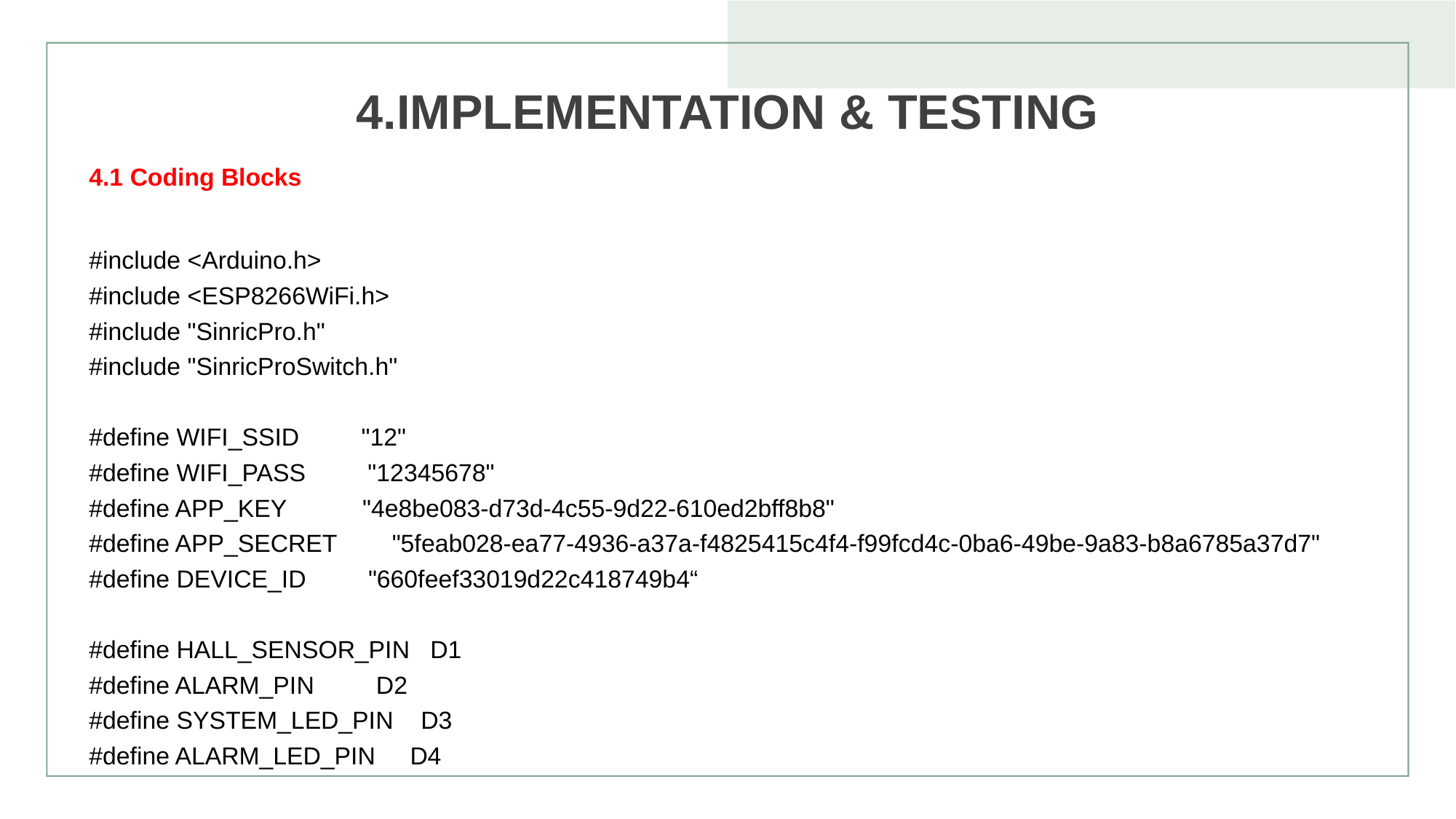

# 4.IMPLEMENTATION & TESTING
4.1 Coding Blocks

#include <Arduino.h>
#include <ESP8266WiFi.h>
#include "SinricPro.h"
#include "SinricProSwitch.h"

#define WIFI_SSID         "12"
#define WIFI_PASS         "12345678"
#define APP_KEY           "4e8be083-d73d-4c55-9d22-610ed2bff8b8"
#define APP_SECRET        "5feab028-ea77-4936-a37a-f4825415c4f4-f99fcd4c-0ba6-49be-9a83-b8a6785a37d7"
#define DEVICE_ID         "660feef33019d22c418749b4“

#define HALL_SENSOR_PIN   D1
#define ALARM_PIN         D2
#define SYSTEM_LED_PIN    D3
#define ALARM_LED_PIN     D4